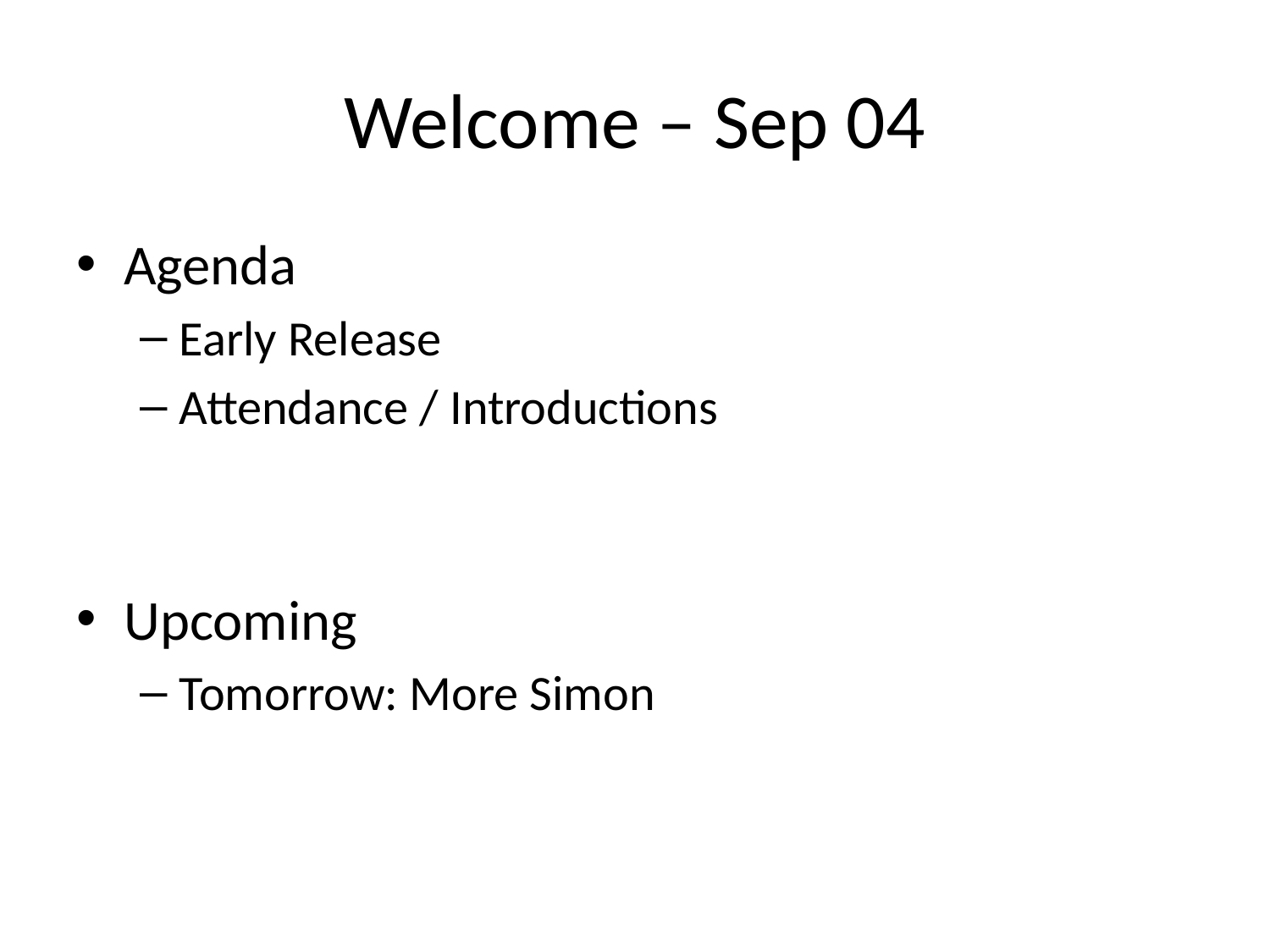

# Welcome – Sep 04
Agenda
Early Release
Attendance / Introductions

Upcoming
Tomorrow: More Simon